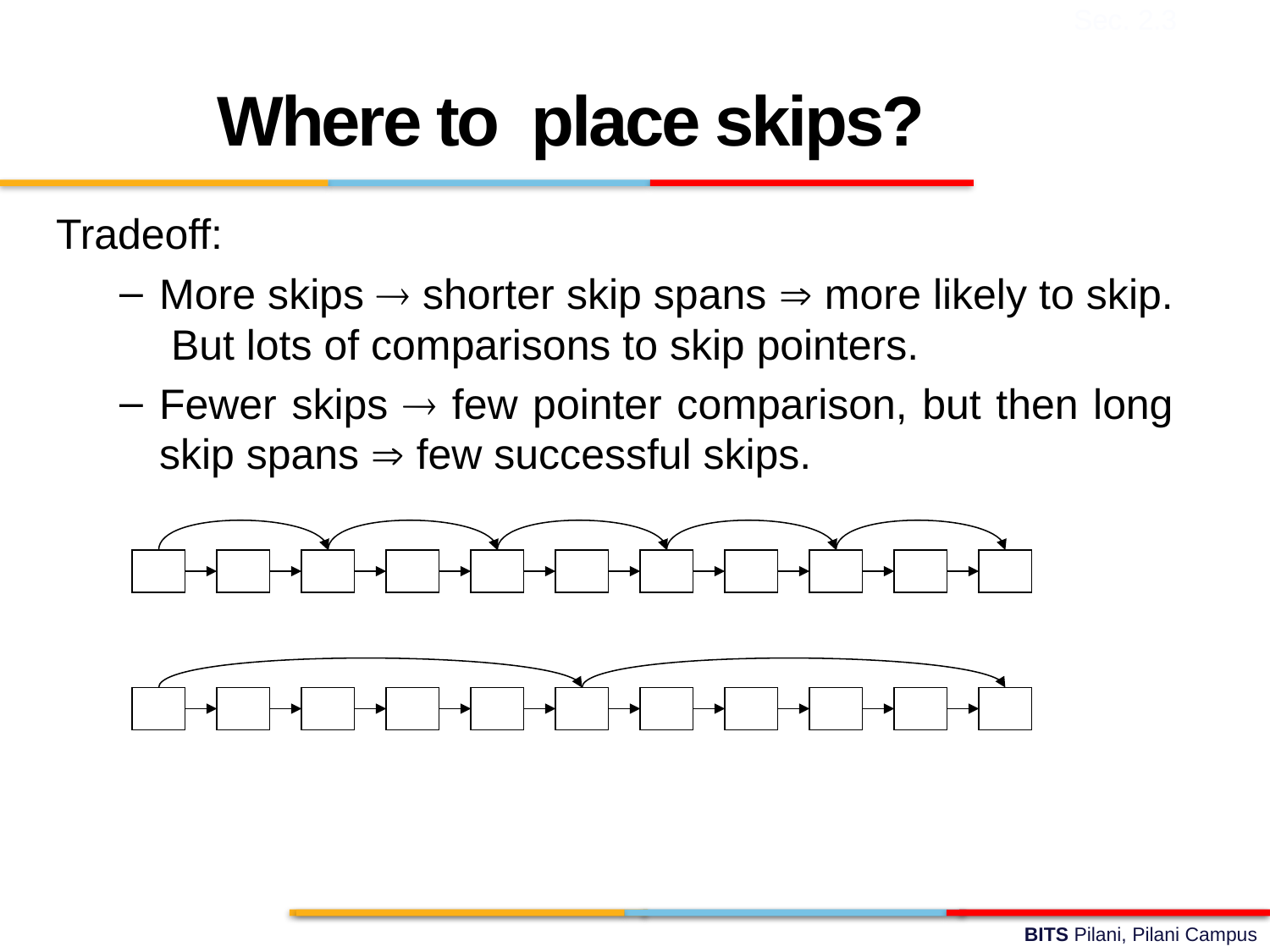

Sec. 2.3
Where to  place skips?
Tradeoff:
More skips → shorter skip spans ⇒ more likely to skip.  But lots of comparisons to skip pointers.
Fewer skips → few pointer comparison, but then long skip spans ⇒ few successful skips.